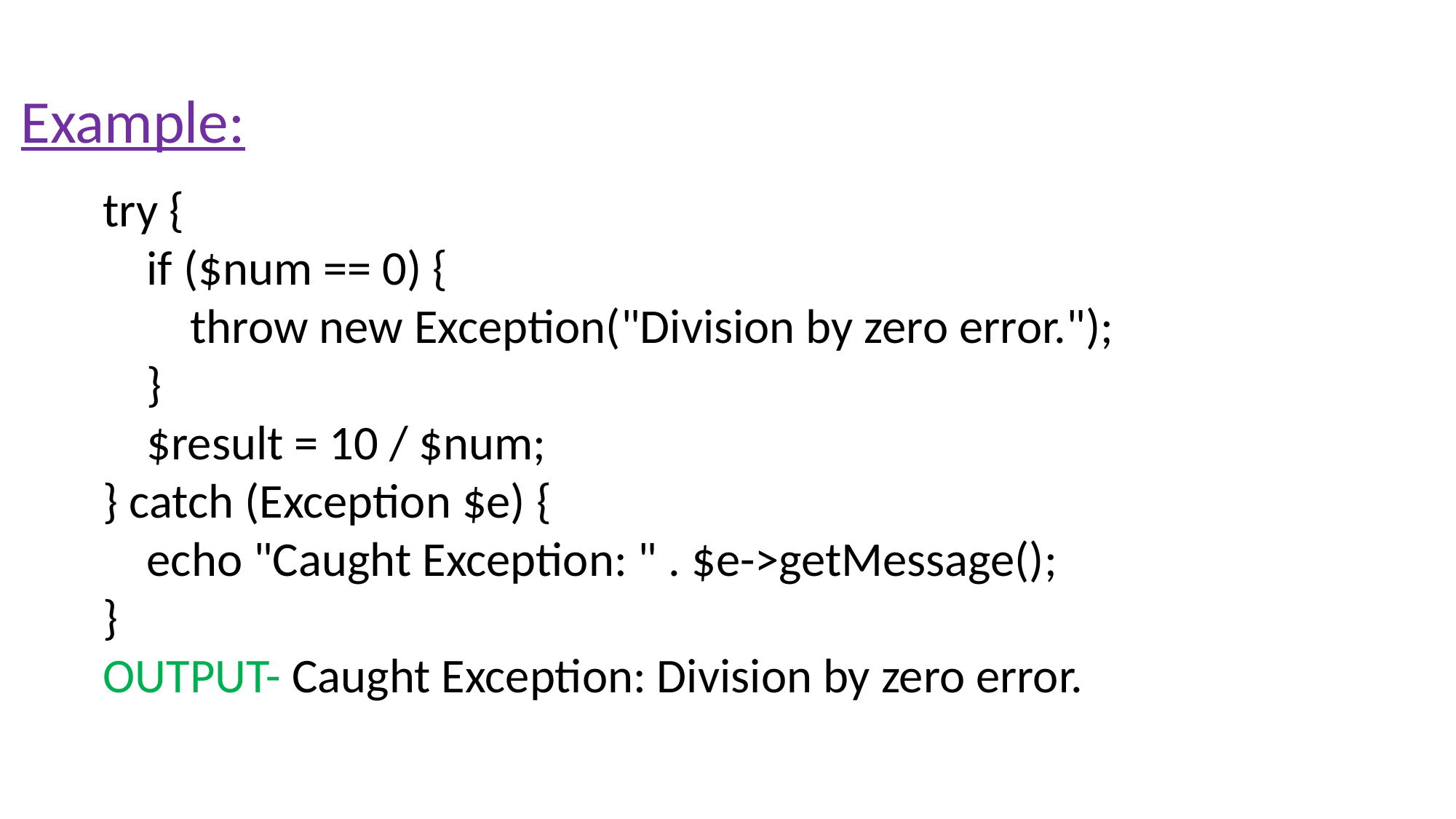

Example:
try {
    if ($num == 0) {
        throw new Exception("Division by zero error.");
    }
    $result = 10 / $num;
} catch (Exception $e) {
    echo "Caught Exception: " . $e->getMessage();
}
OUTPUT- Caught Exception: Division by zero error.